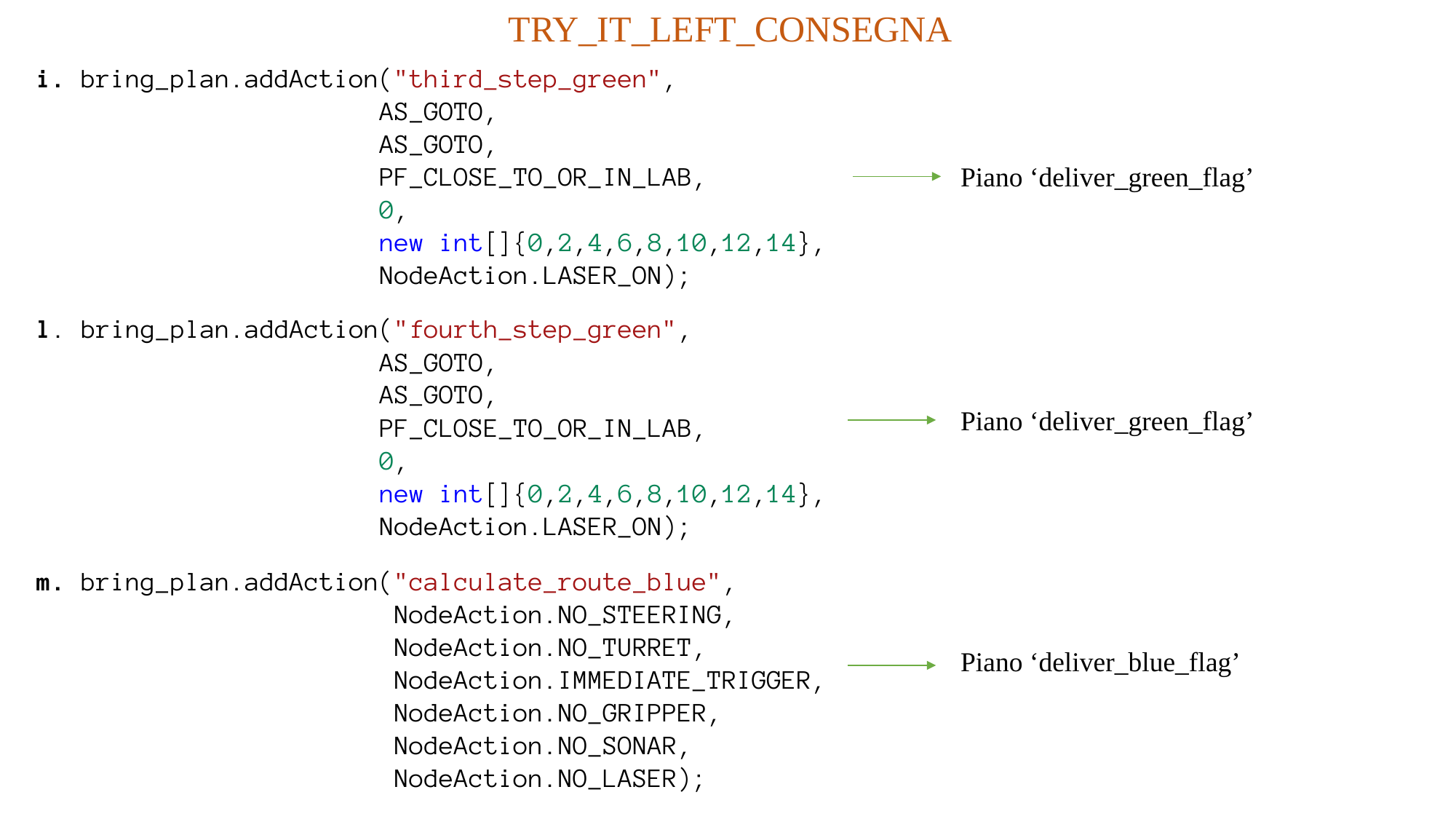

TRY_IT_LEFT_CONSEGNA
i. bring_plan.addAction("third_step_green",
                       AS_GOTO,
                       AS_GOTO,
                       PF_CLOSE_TO_OR_IN_LAB,
                       0,
                       new int[]{0,2,4,6,8,10,12,14},
                       NodeAction.LASER_ON);
Piano ‘deliver_green_flag’
l. bring_plan.addAction("fourth_step_green",
                       AS_GOTO,
                       AS_GOTO,
                       PF_CLOSE_TO_OR_IN_LAB,
                       0,
                       new int[]{0,2,4,6,8,10,12,14},
                       NodeAction.LASER_ON);
Piano ‘deliver_green_flag’
m. bring_plan.addAction("calculate_route_blue",
                        NodeAction.NO_STEERING,
                        NodeAction.NO_TURRET,
                        NodeAction.IMMEDIATE_TRIGGER,
                        NodeAction.NO_GRIPPER,
                        NodeAction.NO_SONAR,
                        NodeAction.NO_LASER);
Piano ‘deliver_blue_flag’